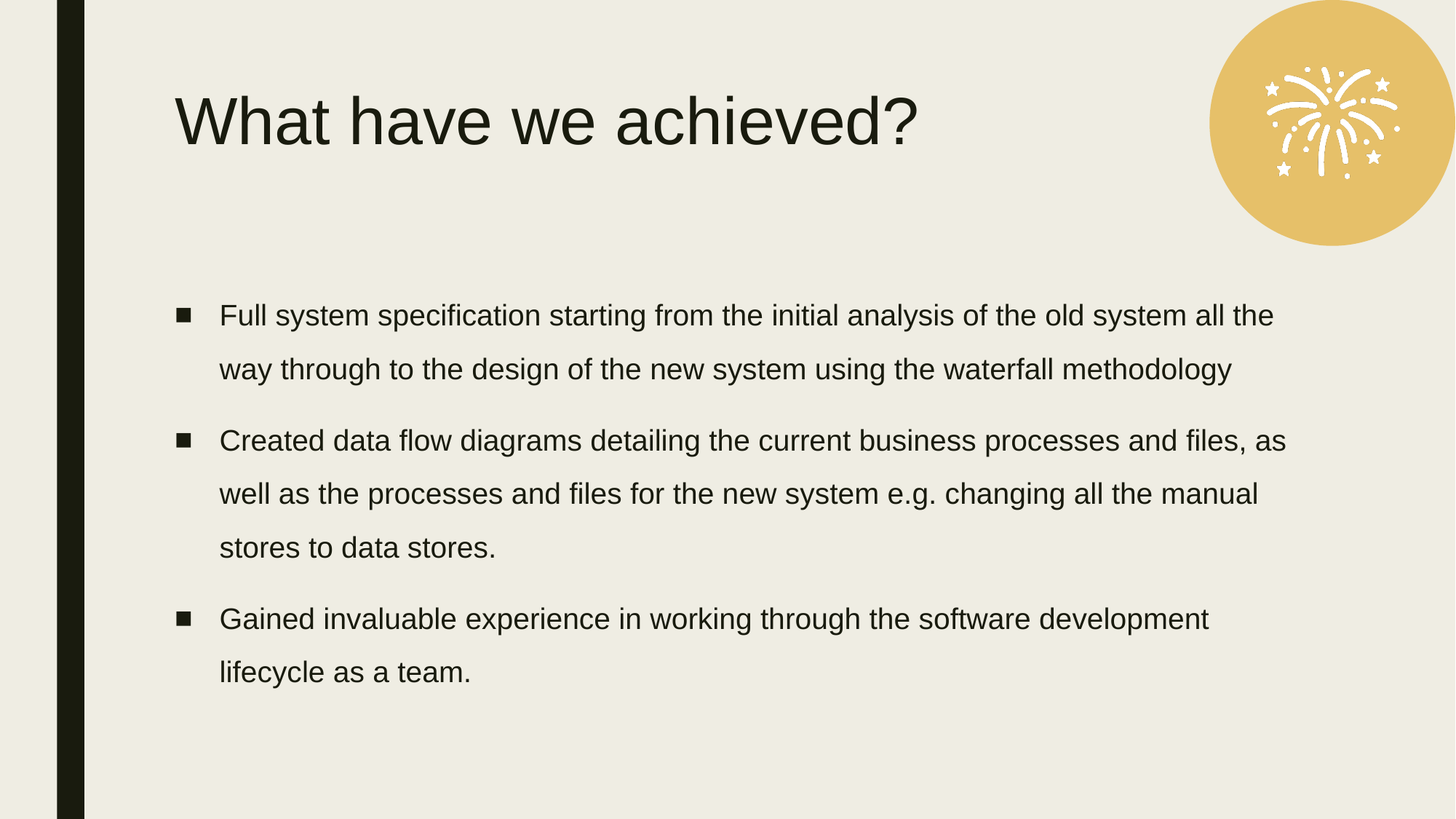

# What have we achieved?
Full system specification starting from the initial analysis of the old system all the way through to the design of the new system using the waterfall methodology
Created data flow diagrams detailing the current business processes and files, as well as the processes and files for the new system e.g. changing all the manual stores to data stores.
Gained invaluable experience in working through the software development lifecycle as a team.